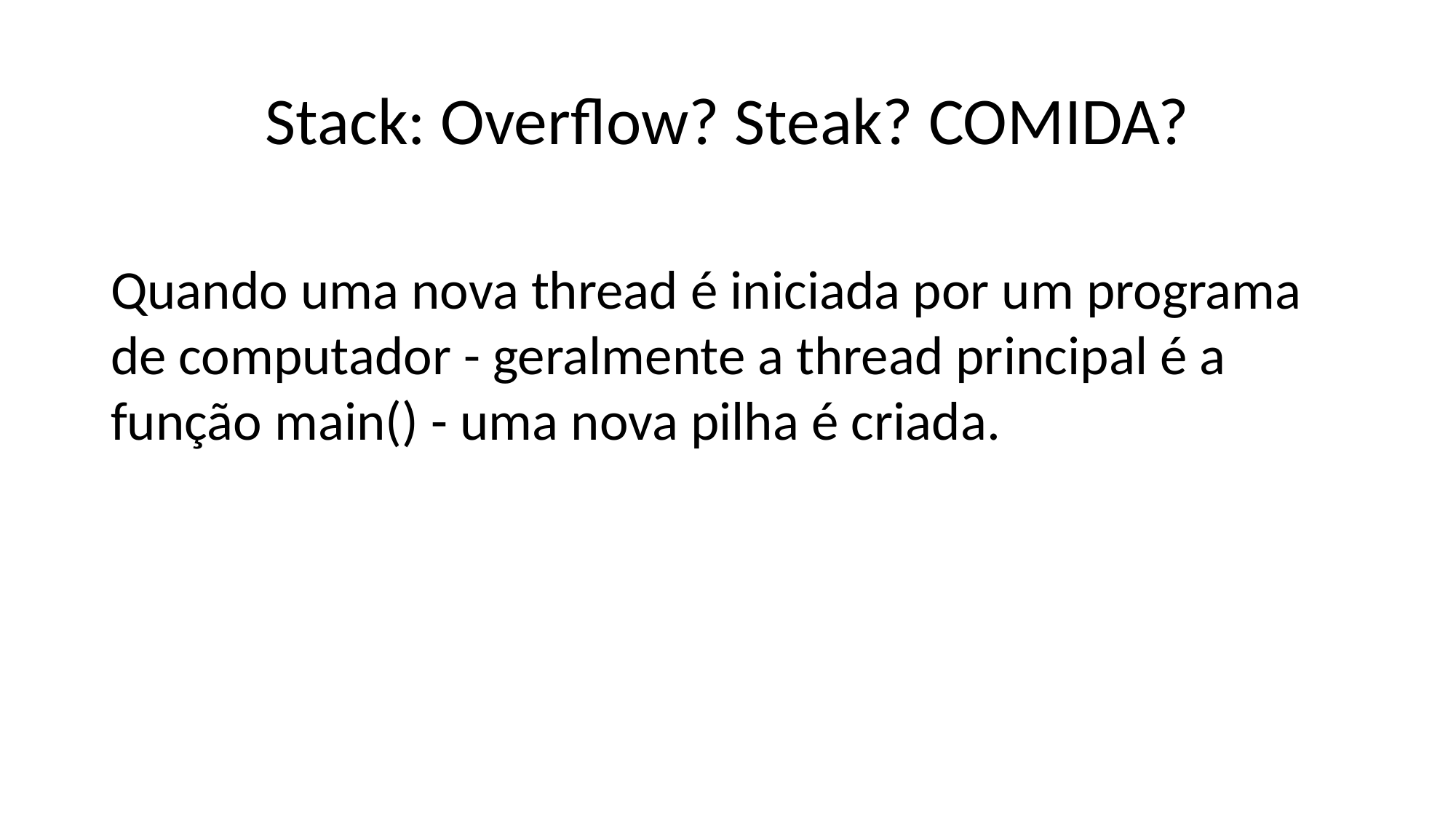

# Stack: Overflow? Steak? COMIDA?
Quando uma nova thread é iniciada por um programa de computador - geralmente a thread principal é a função main() - uma nova pilha é criada.